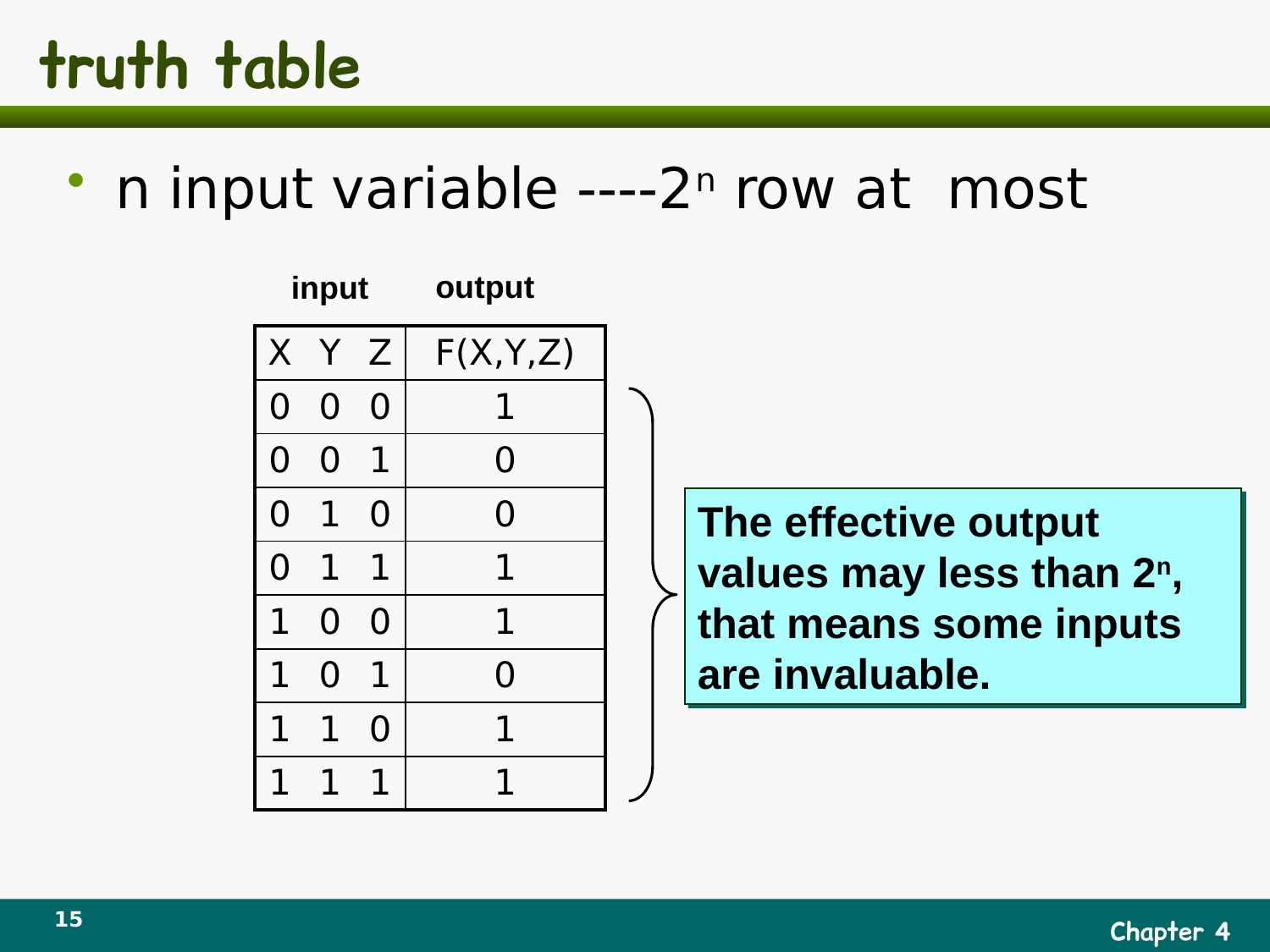

# truth table
n input variable ----2n row at  most
output
input
| X | Y | Z | F(X,Y,Z) |
| --- | --- | --- | --- |
| 0 | 0 | 0 | 1 |
| 0 | 0 | 1 | 0 |
| 0 | 1 | 0 | 0 |
| 0 | 1 | 1 | 1 |
| 1 | 0 | 0 | 1 |
| 1 | 0 | 1 | 0 |
| 1 | 1 | 0 | 1 |
| 1 | 1 | 1 | 1 |

The effective output values may less than 2n, that means some inputs are invaluable.
15
Chapter 4